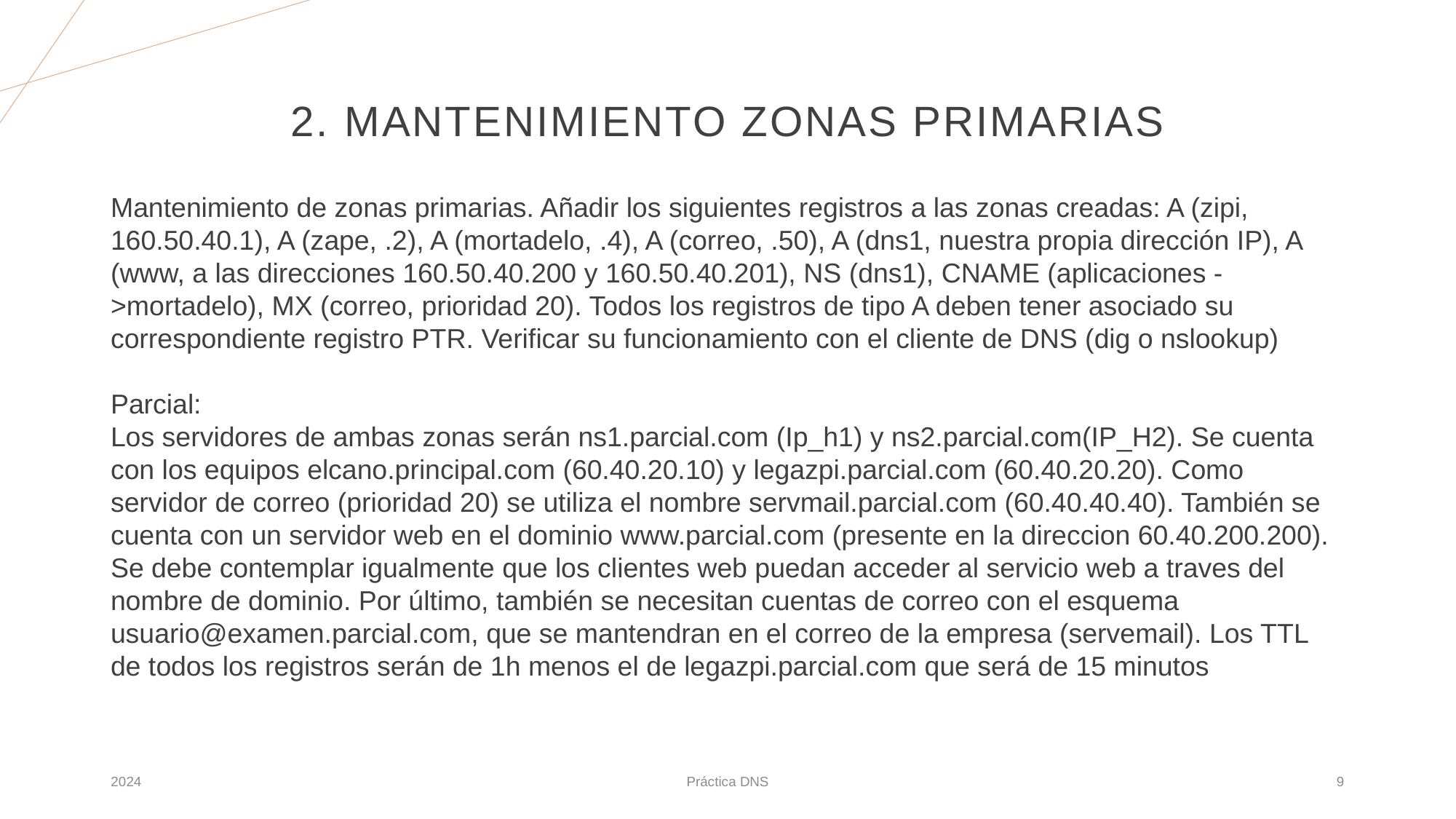

# 2. Mantenimiento zonas primarias
Mantenimiento de zonas primarias. Añadir los siguientes registros a las zonas creadas: A (zipi, 160.50.40.1), A (zape, .2), A (mortadelo, .4), A (correo, .50), A (dns1, nuestra propia dirección IP), A (www, a las direcciones 160.50.40.200 y 160.50.40.201), NS (dns1), CNAME (aplicaciones ->mortadelo), MX (correo, prioridad 20). Todos los registros de tipo A deben tener asociado su correspondiente registro PTR. Verificar su funcionamiento con el cliente de DNS (dig o nslookup)

Parcial:
Los servidores de ambas zonas serán ns1.parcial.com (Ip_h1) y ns2.parcial.com(IP_H2). Se cuenta con los equipos elcano.principal.com (60.40.20.10) y legazpi.parcial.com (60.40.20.20). Como servidor de correo (prioridad 20) se utiliza el nombre servmail.parcial.com (60.40.40.40). También se cuenta con un servidor web en el dominio www.parcial.com (presente en la direccion 60.40.200.200). Se debe contemplar igualmente que los clientes web puedan acceder al servicio web a traves del nombre de dominio. Por último, también se necesitan cuentas de correo con el esquema usuario@examen.parcial.com, que se mantendran en el correo de la empresa (servemail). Los TTL de todos los registros serán de 1h menos el de legazpi.parcial.com que será de 15 minutos
2024
Práctica DNS
9